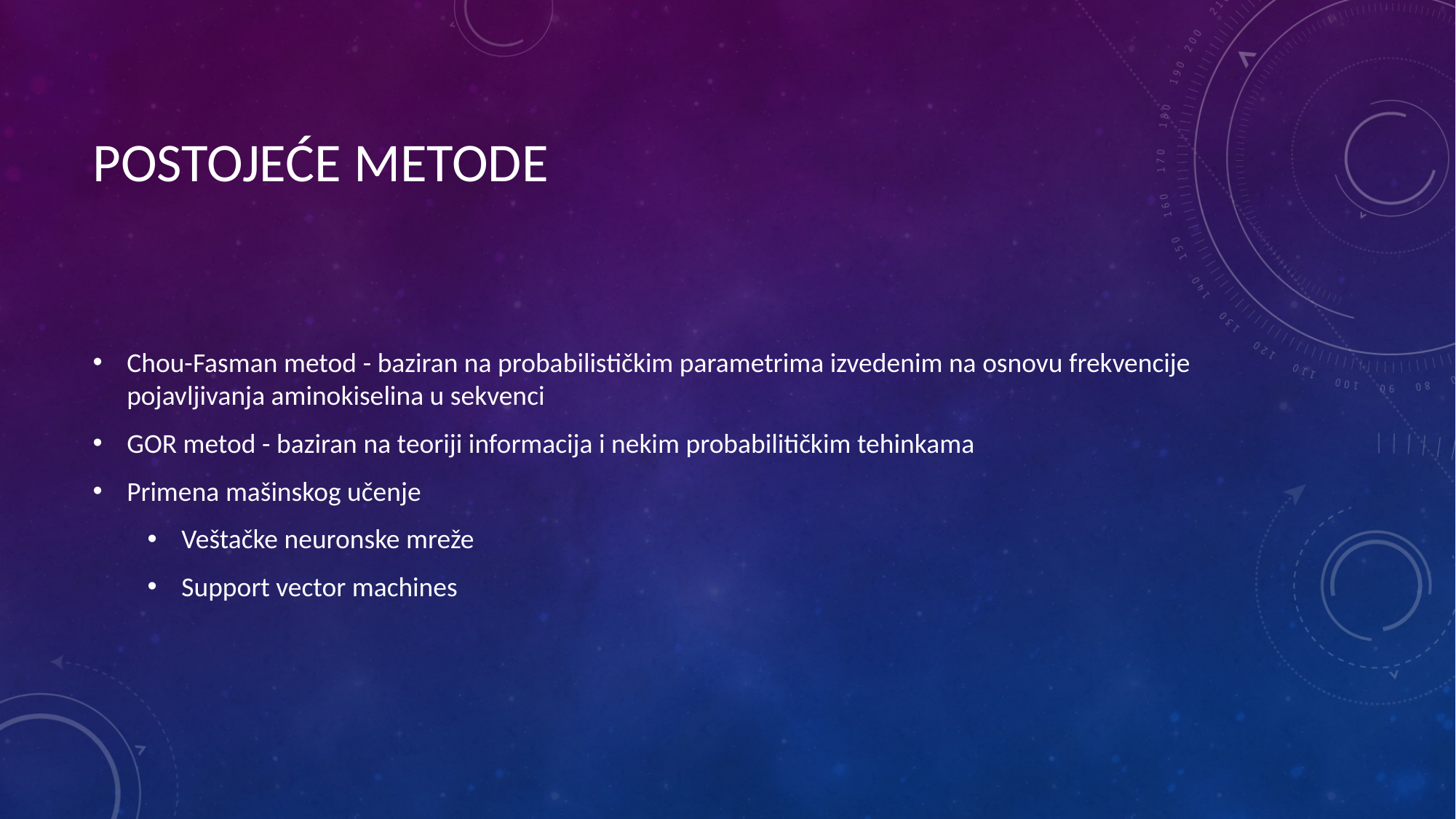

# Postojeće metode
Chou-Fasman metod - baziran na probabilističkim parametrima izvedenim na osnovu frekvencije pojavljivanja aminokiselina u sekvenci
GOR metod - baziran na teoriji informacija i nekim probabilitičkim tehinkama
Primena mašinskog učenje
Veštačke neuronske mreže
Support vector machines